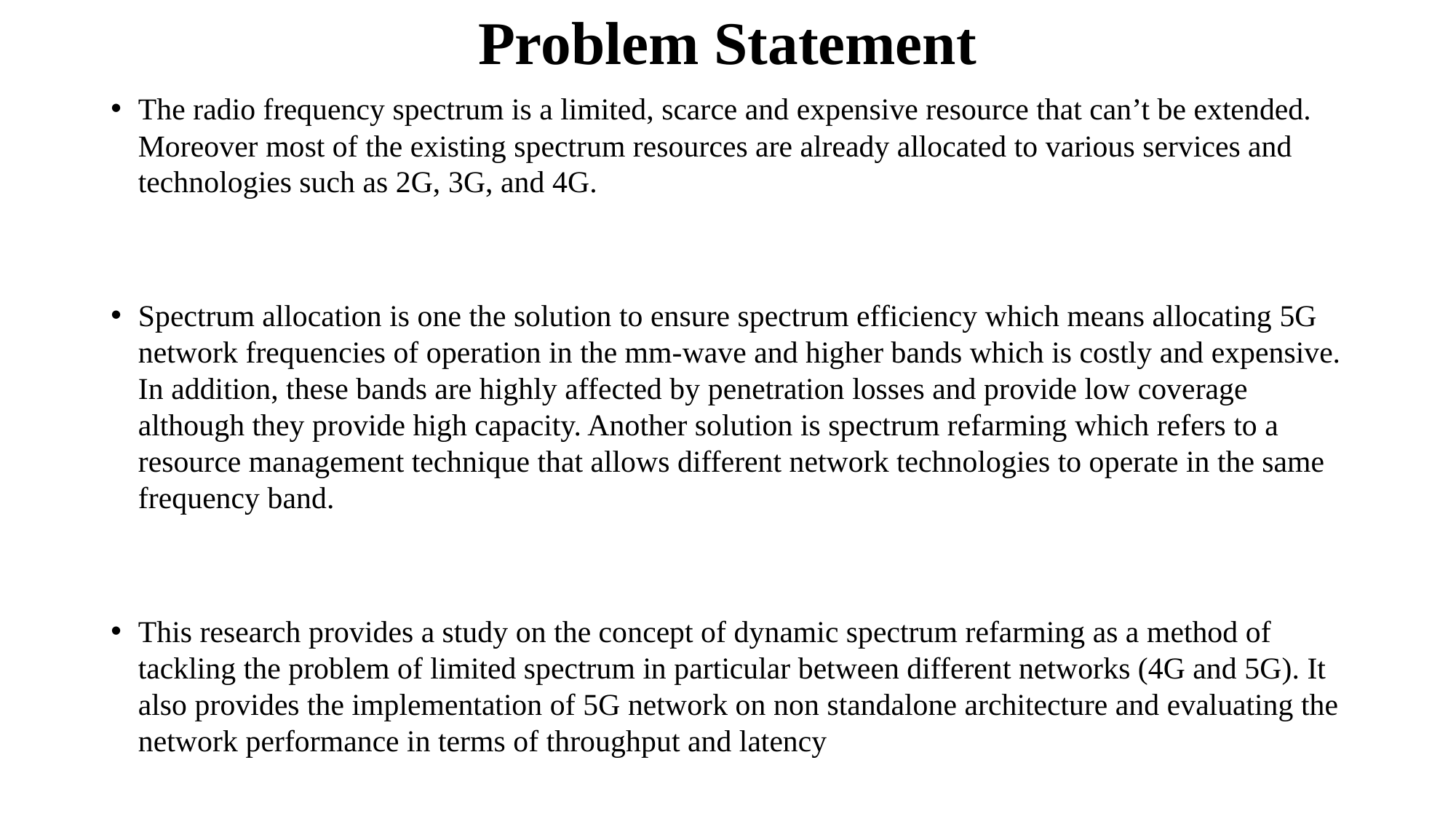

# Problem Statement
The radio frequency spectrum is a limited, scarce and expensive resource that can’t be extended. Moreover most of the existing spectrum resources are already allocated to various services and technologies such as 2G, 3G, and 4G.

Spectrum allocation is one the solution to ensure spectrum efficiency which means allocating 5G network frequencies of operation in the mm-wave and higher bands which is costly and expensive. In addition, these bands are highly affected by penetration losses and provide low coverage although they provide high capacity. Another solution is spectrum refarming which refers to a resource management technique that allows different network technologies to operate in the same frequency band.

This research provides a study on the concept of dynamic spectrum refarming as a method of tackling the problem of limited spectrum in particular between different networks (4G and 5G). It also provides the implementation of 5G network on non standalone architecture and evaluating the network performance in terms of throughput and latency